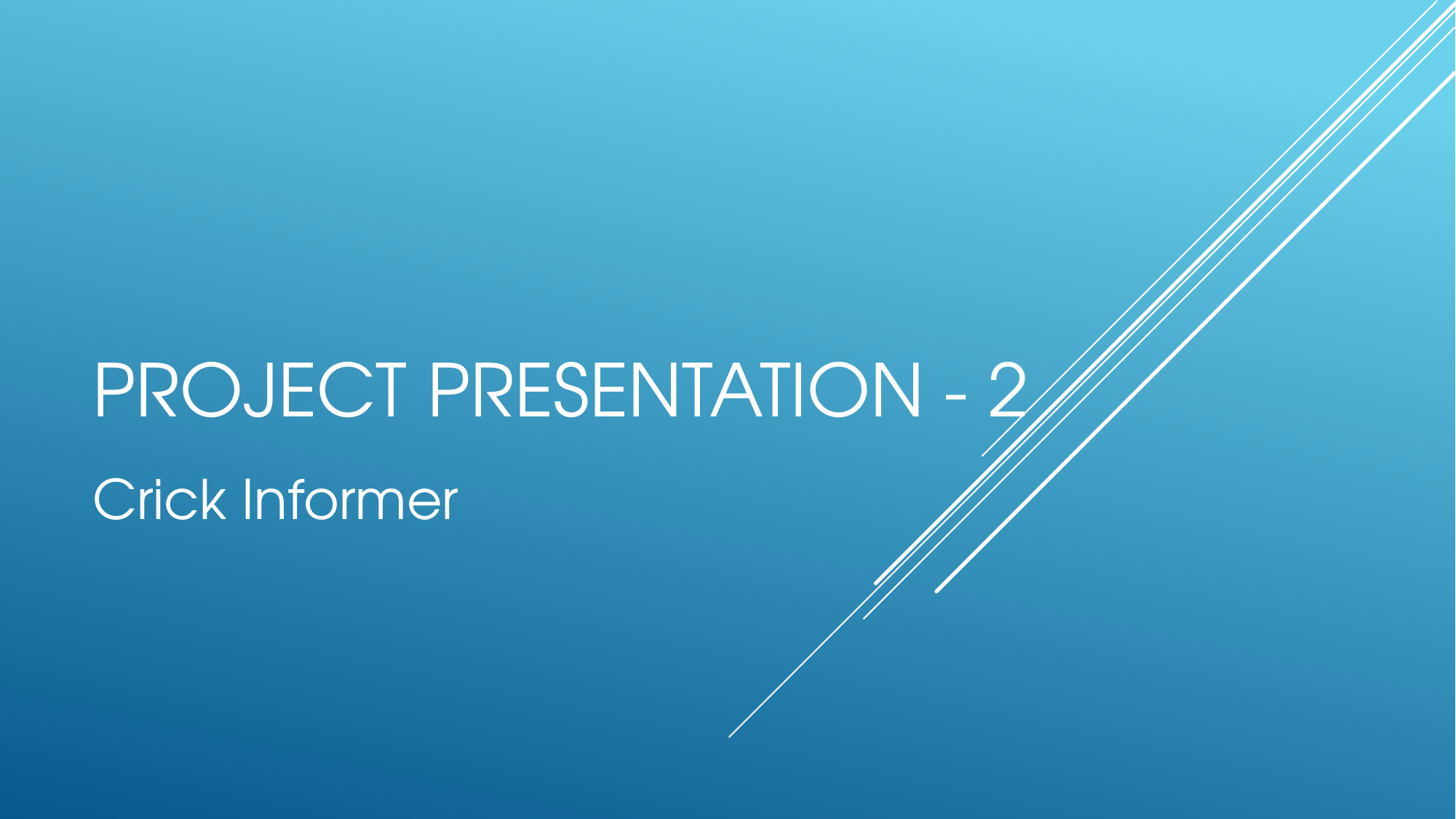

# Project Presentation - 2
Crick Informer